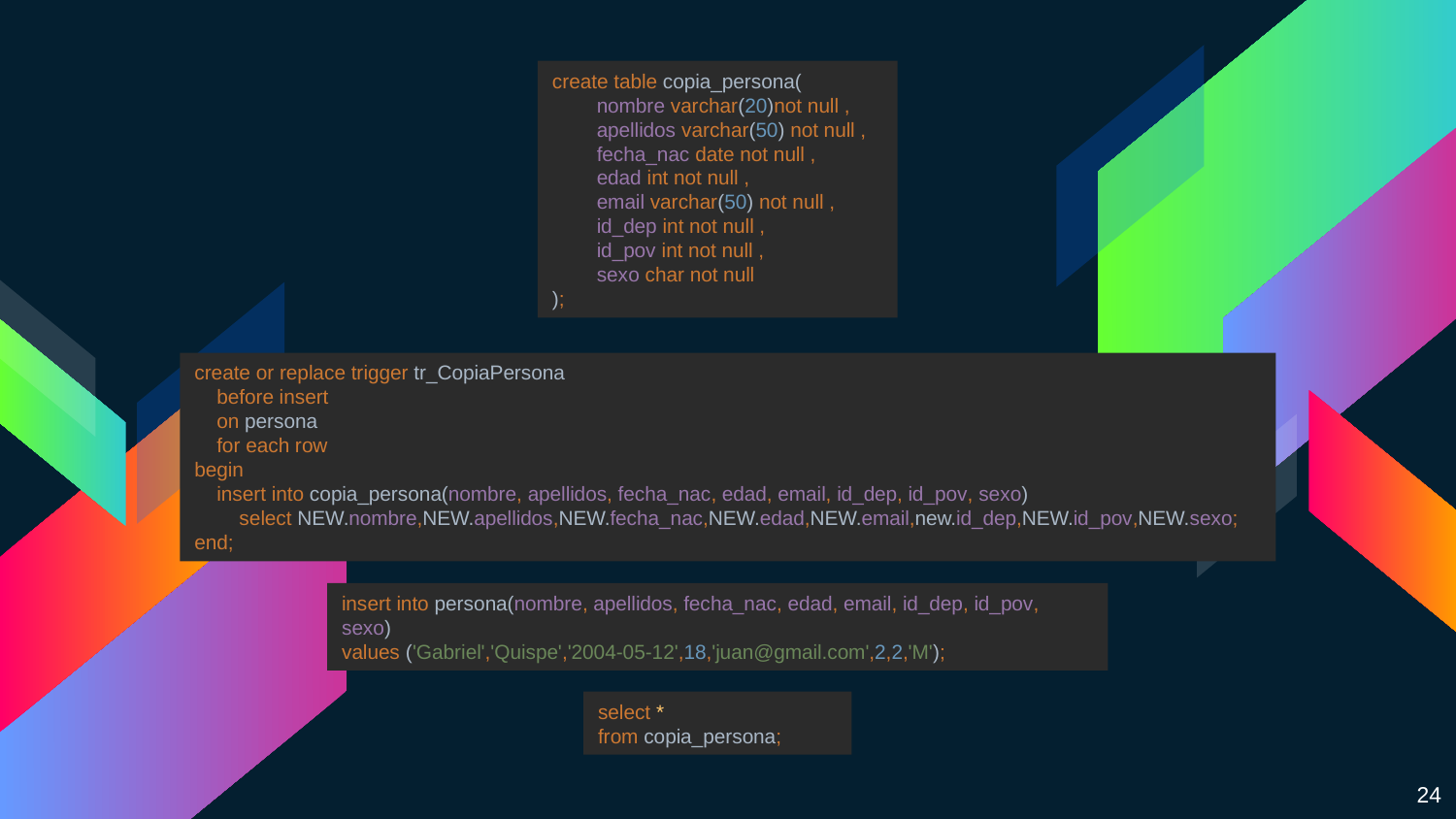

create table copia_persona(
        nombre varchar(20)not null ,
        apellidos varchar(50) not null ,
        fecha_nac date not null ,
        edad int not null ,
        email varchar(50) not null ,
        id_dep int not null ,
        id_pov int not null ,
        sexo char not null
);
create or replace trigger tr_CopiaPersona
    before insert
    on persona
    for each row
begin
    insert into copia_persona(nombre, apellidos, fecha_nac, edad, email, id_dep, id_pov, sexo)
        select NEW.nombre,NEW.apellidos,NEW.fecha_nac,NEW.edad,NEW.email,new.id_dep,NEW.id_pov,NEW.sexo;
end;
insert into persona(nombre, apellidos, fecha_nac, edad, email, id_dep, id_pov, sexo)
values ('Gabriel','Quispe','2004-05-12',18,'juan@gmail.com',2,2,'M');
select *
from copia_persona;
24